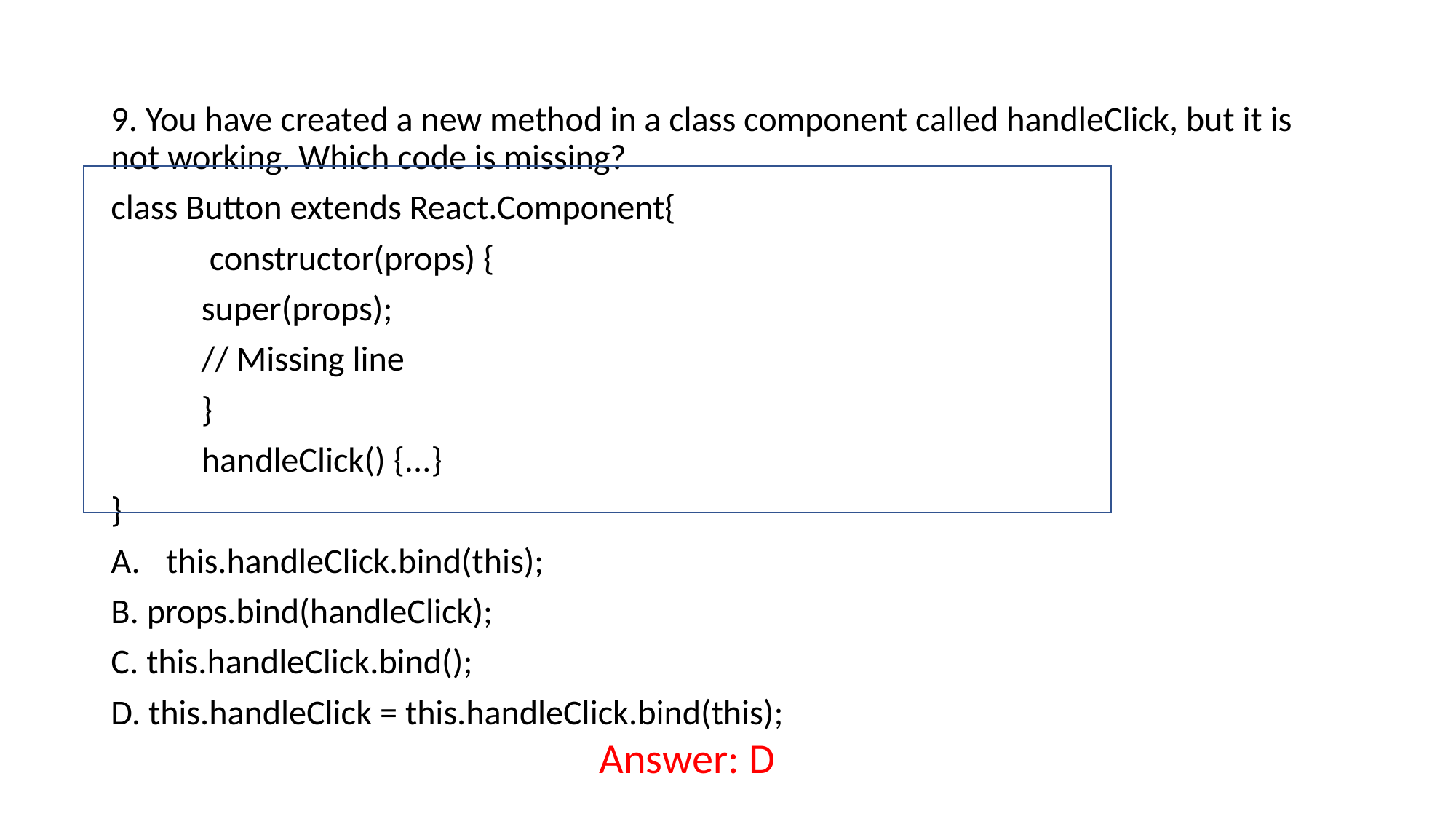

9. You have created a new method in a class component called handleClick, but it is not working. Which code is missing?
class Button extends React.Component{
	 constructor(props) {
	super(props);
	// Missing line
	}
	handleClick() {...}
}
this.handleClick.bind(this);
B. props.bind(handleClick);
C. this.handleClick.bind();
D. this.handleClick = this.handleClick.bind(this);

Answer: D